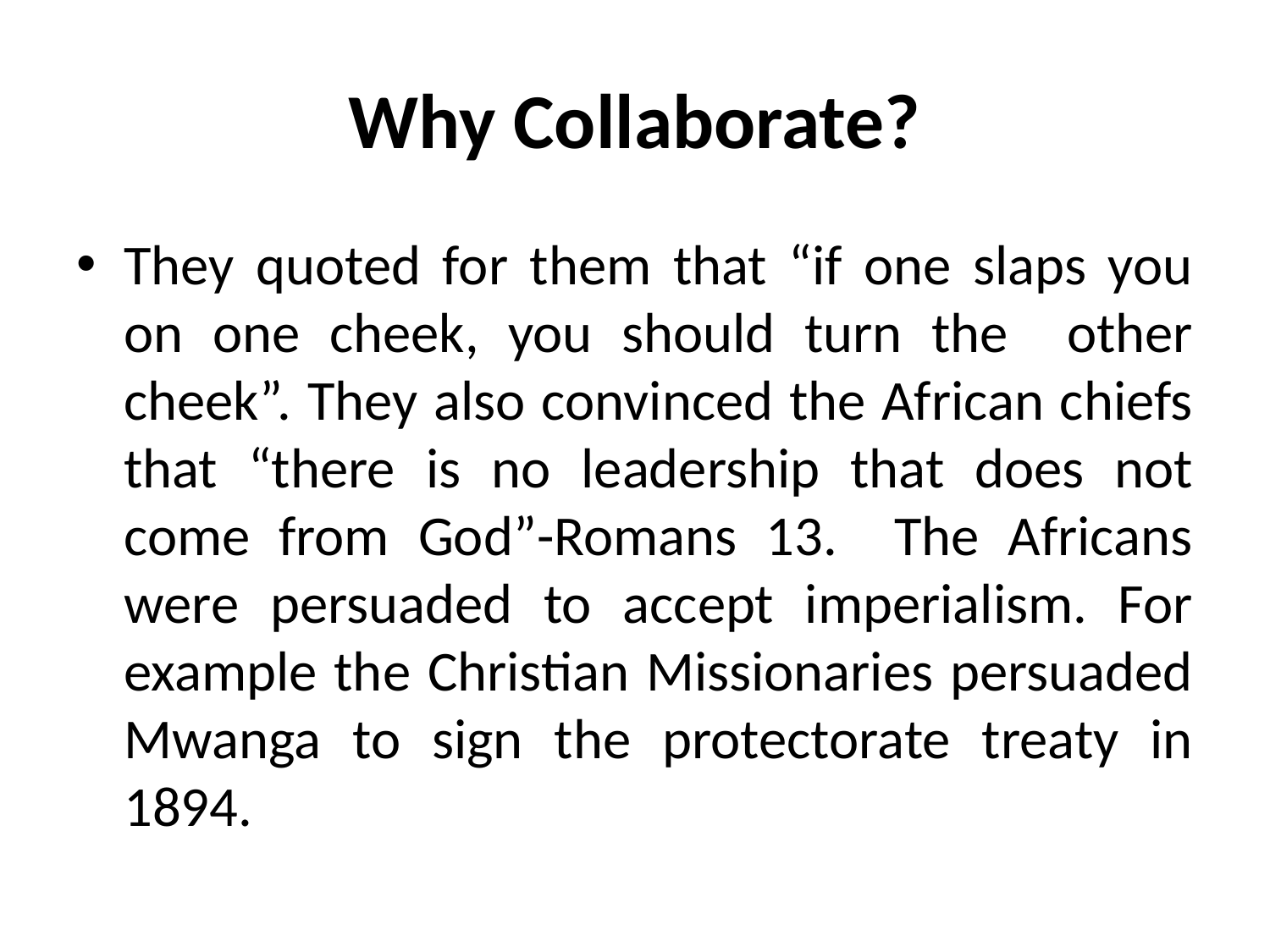

# Why Collaborate?
They quoted for them that “if one slaps you on one cheek, you should turn the  other cheek”. They also convinced the African chiefs that “there is no leadership that does not come from God”-Romans 13.  The Africans were persuaded to accept imperialism. For example the Christian Missionaries persuaded Mwanga to sign the protectorate treaty in 1894.